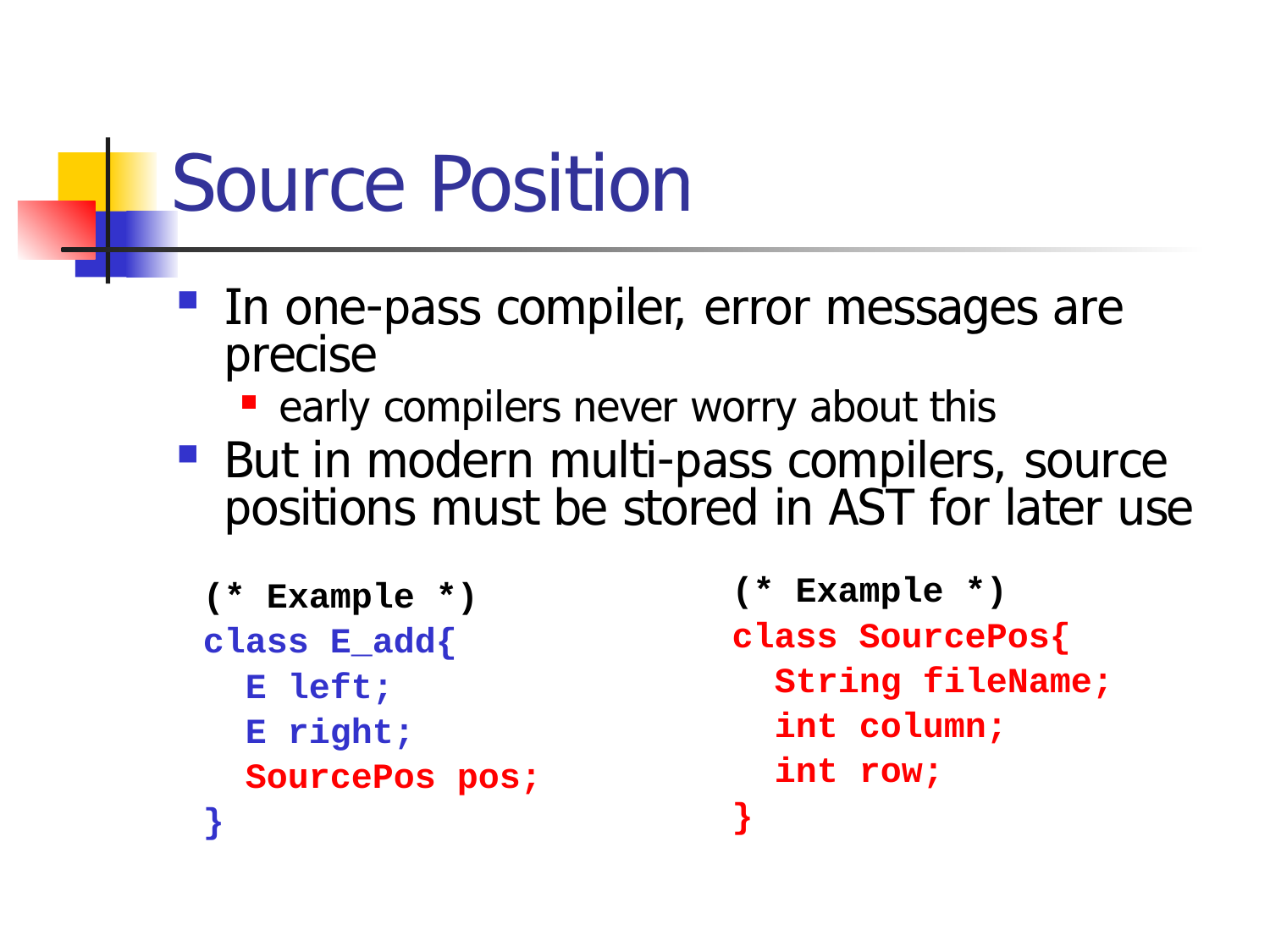

# Source Position
In one-pass compiler, error messages are precise
early compilers never worry about this
But in modern multi-pass compilers, source positions must be stored in AST for later use
(* Example *)
class SourcePos{
  String fileName;
  int column;
  int row;
}
(* Example *)
class E_add{
  E left;
  E right;
  SourcePos pos;
}